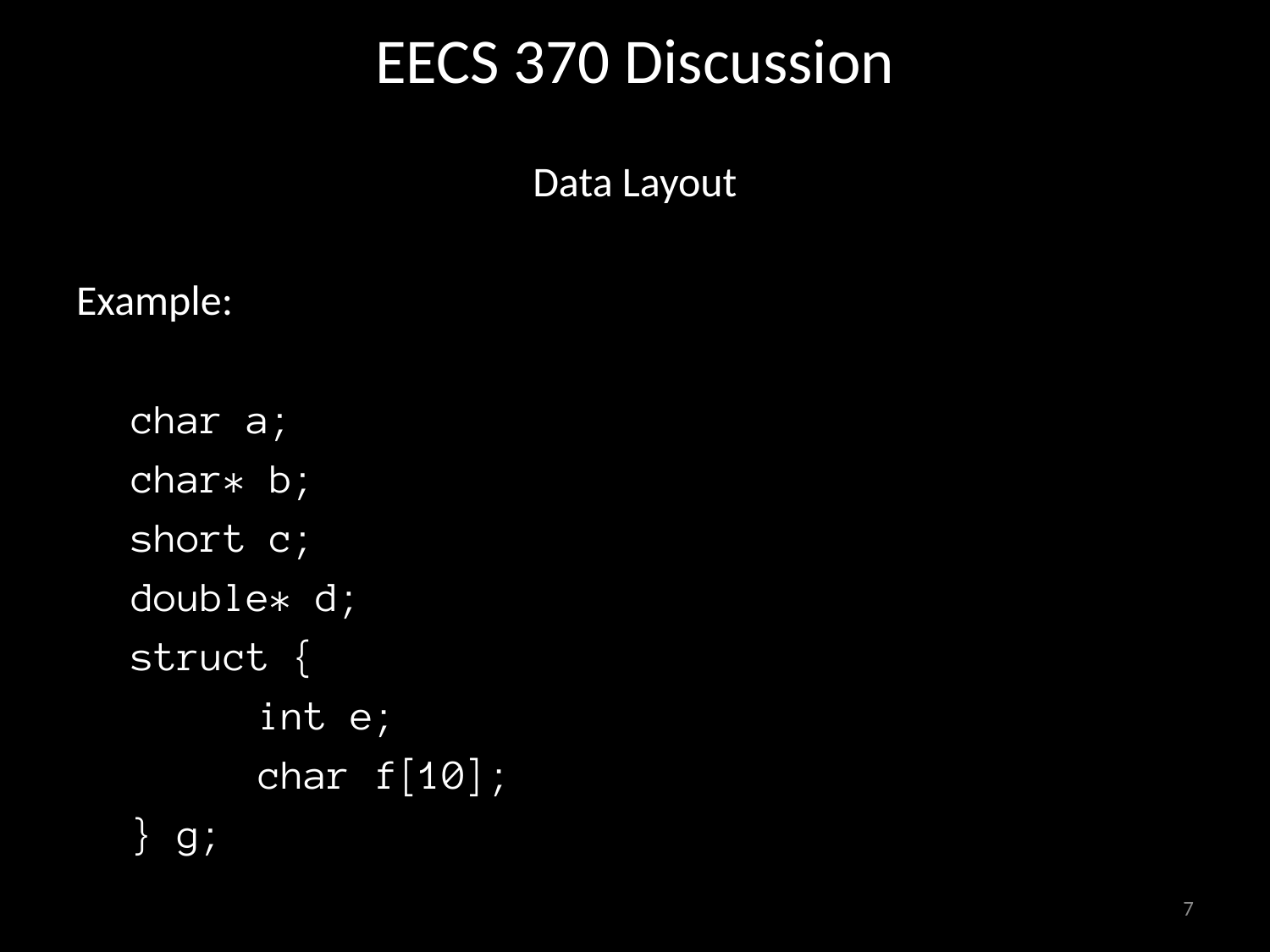

# EECS 370 Discussion
Data Layout

Example:

char a;
char* b;
short c;
double* d;
struct {
	int e;
	char f[10];
} g;

7